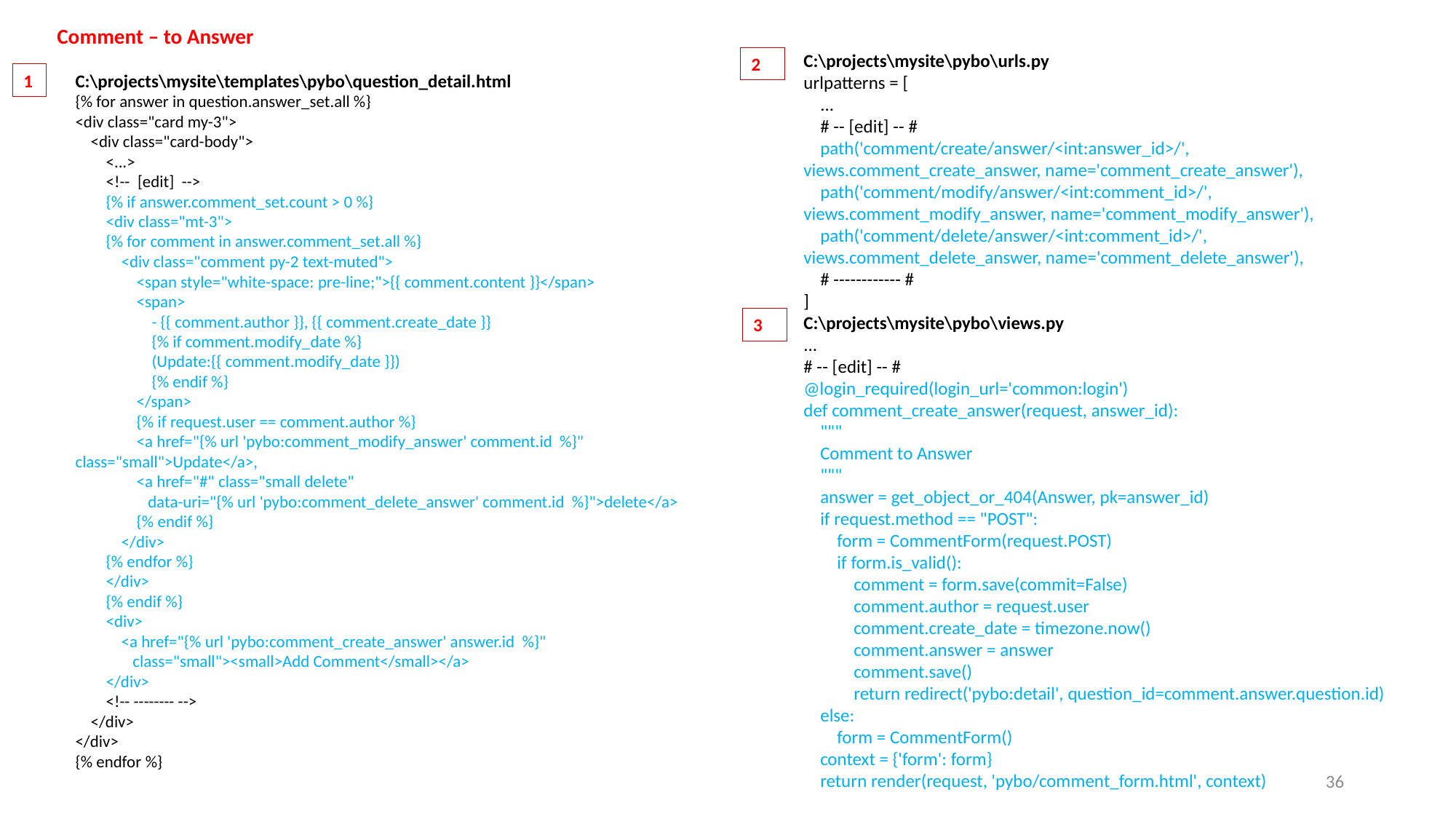

Comment – to Answer
C:\projects\mysite\pybo\urls.py
urlpatterns = [
    ...
    # -- [edit] -- #
    path('comment/create/answer/<int:answer_id>/', views.comment_create_answer, name='comment_create_answer'),
    path('comment/modify/answer/<int:comment_id>/', views.comment_modify_answer, name='comment_modify_answer'),
    path('comment/delete/answer/<int:comment_id>/', views.comment_delete_answer, name='comment_delete_answer'),
    # ------------ #
]
C:\projects\mysite\pybo\views.py
...
# -- [edit] -- #
@login_required(login_url='common:login')
def comment_create_answer(request, answer_id):
    """
    Comment to Answer
    """
    answer = get_object_or_404(Answer, pk=answer_id)
    if request.method == "POST":
        form = CommentForm(request.POST)
        if form.is_valid():
            comment = form.save(commit=False)
            comment.author = request.user
            comment.create_date = timezone.now()
            comment.answer = answer
            comment.save()
            return redirect('pybo:detail', question_id=comment.answer.question.id)
    else:
        form = CommentForm()
    context = {'form': form}
    return render(request, 'pybo/comment_form.html', context)
2

1
C:\projects\mysite\templates\pybo\question_detail.html
{% for answer in question.answer_set.all %}
<div class="card my-3">
    <div class="card-body">
        <...>
        <!--  [edit]  -->
        {% if answer.comment_set.count > 0 %}
        <div class="mt-3">
        {% for comment in answer.comment_set.all %}
            <div class="comment py-2 text-muted">
                <span style="white-space: pre-line;">{{ comment.content }}</span>
                <span>
                    - {{ comment.author }}, {{ comment.create_date }}
                    {% if comment.modify_date %}
                    (Update:{{ comment.modify_date }})
                    {% endif %}
                </span>
                {% if request.user == comment.author %}
                <a href="{% url 'pybo:comment_modify_answer' comment.id  %}" class="small">Update</a>,
                <a href="#" class="small delete"
                   data-uri="{% url 'pybo:comment_delete_answer' comment.id  %}">delete</a>
                {% endif %}
            </div>
        {% endfor %}
        </div>
        {% endif %}
        <div>
            <a href="{% url 'pybo:comment_create_answer' answer.id  %}"
               class="small"><small>Add Comment</small></a>
        </div>
        <!-- -------- -->
    </div>
</div>
{% endfor %}

3
36